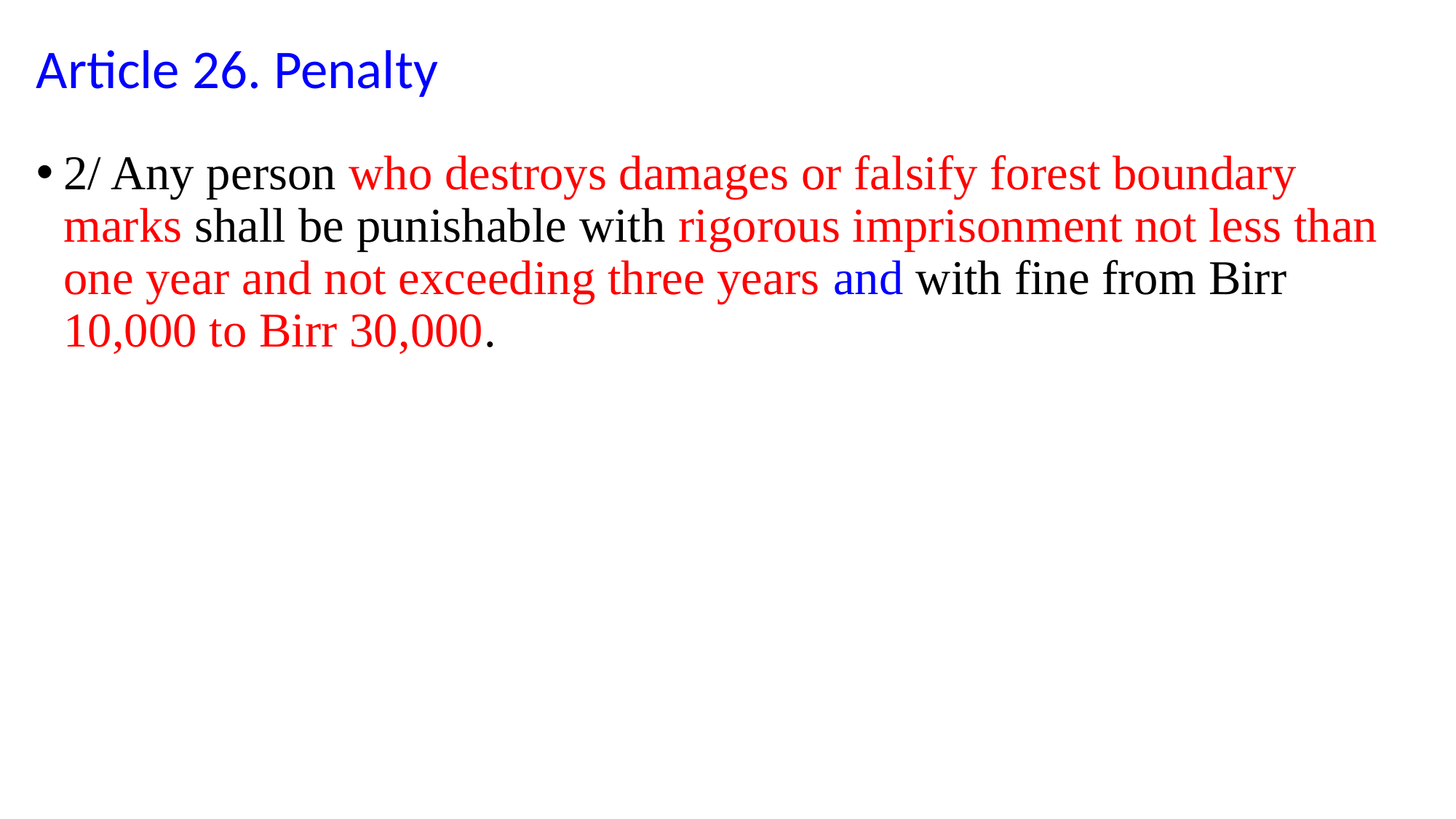

# Article 26. Penalty
2/ Any person who destroys damages or falsify forest boundary marks shall be punishable with rigorous imprisonment not less than one year and not exceeding three years and with fine from Birr 10,000 to Birr 30,000.